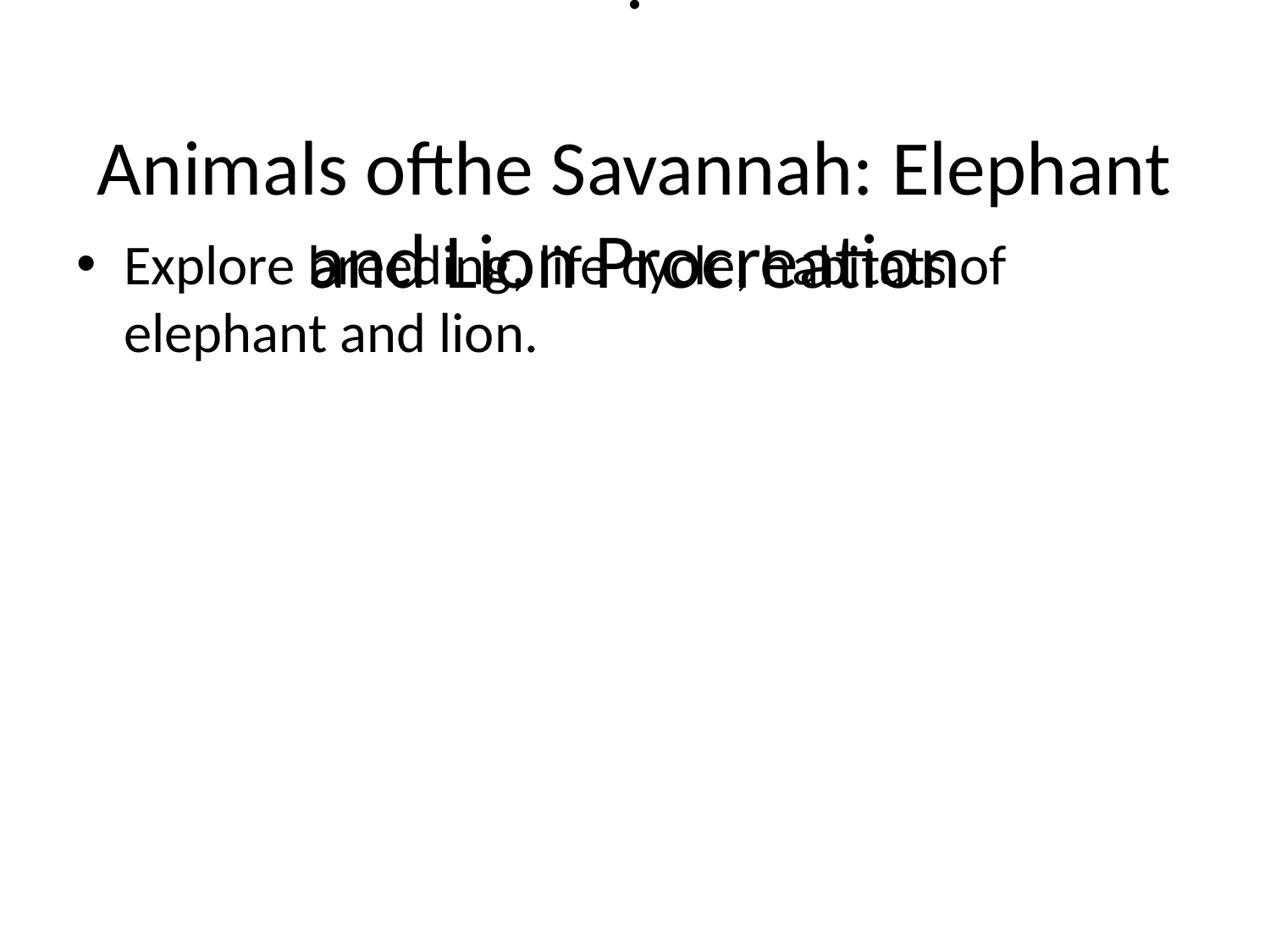

# .

Animals ofthe Savannah: Elephant and Lion Procreation
Explore breeding, life cycle, habitats of elephant and lion.